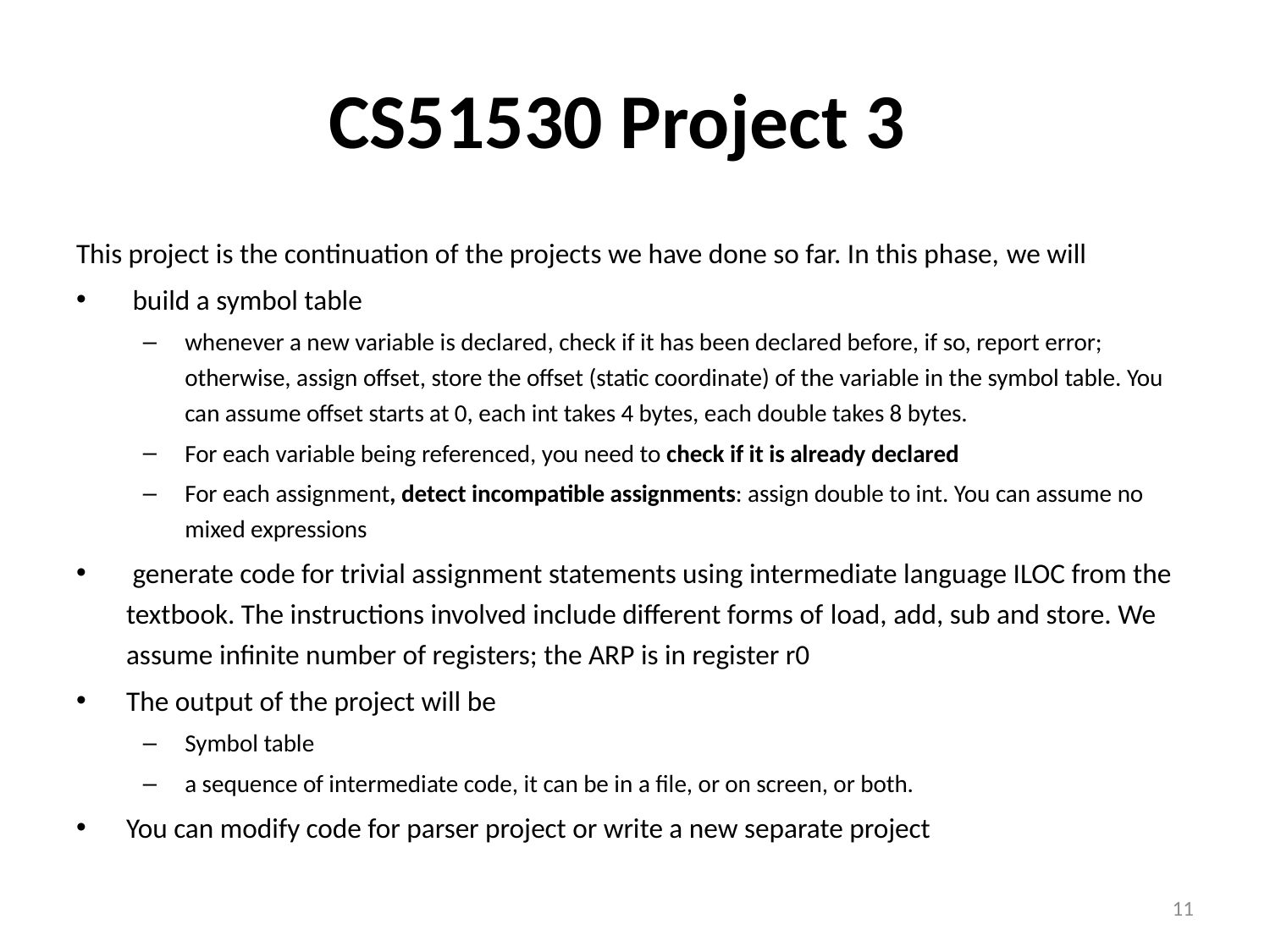

# CS51530 Project 3
This project is the continuation of the projects we have done so far. In this phase, we will
 build a symbol table
whenever a new variable is declared, check if it has been declared before, if so, report error; otherwise, assign offset, store the offset (static coordinate) of the variable in the symbol table. You can assume offset starts at 0, each int takes 4 bytes, each double takes 8 bytes.
For each variable being referenced, you need to check if it is already declared
For each assignment, detect incompatible assignments: assign double to int. You can assume no mixed expressions
 generate code for trivial assignment statements using intermediate language ILOC from the textbook. The instructions involved include different forms of load, add, sub and store. We assume infinite number of registers; the ARP is in register r0
The output of the project will be
Symbol table
a sequence of intermediate code, it can be in a file, or on screen, or both.
You can modify code for parser project or write a new separate project

11